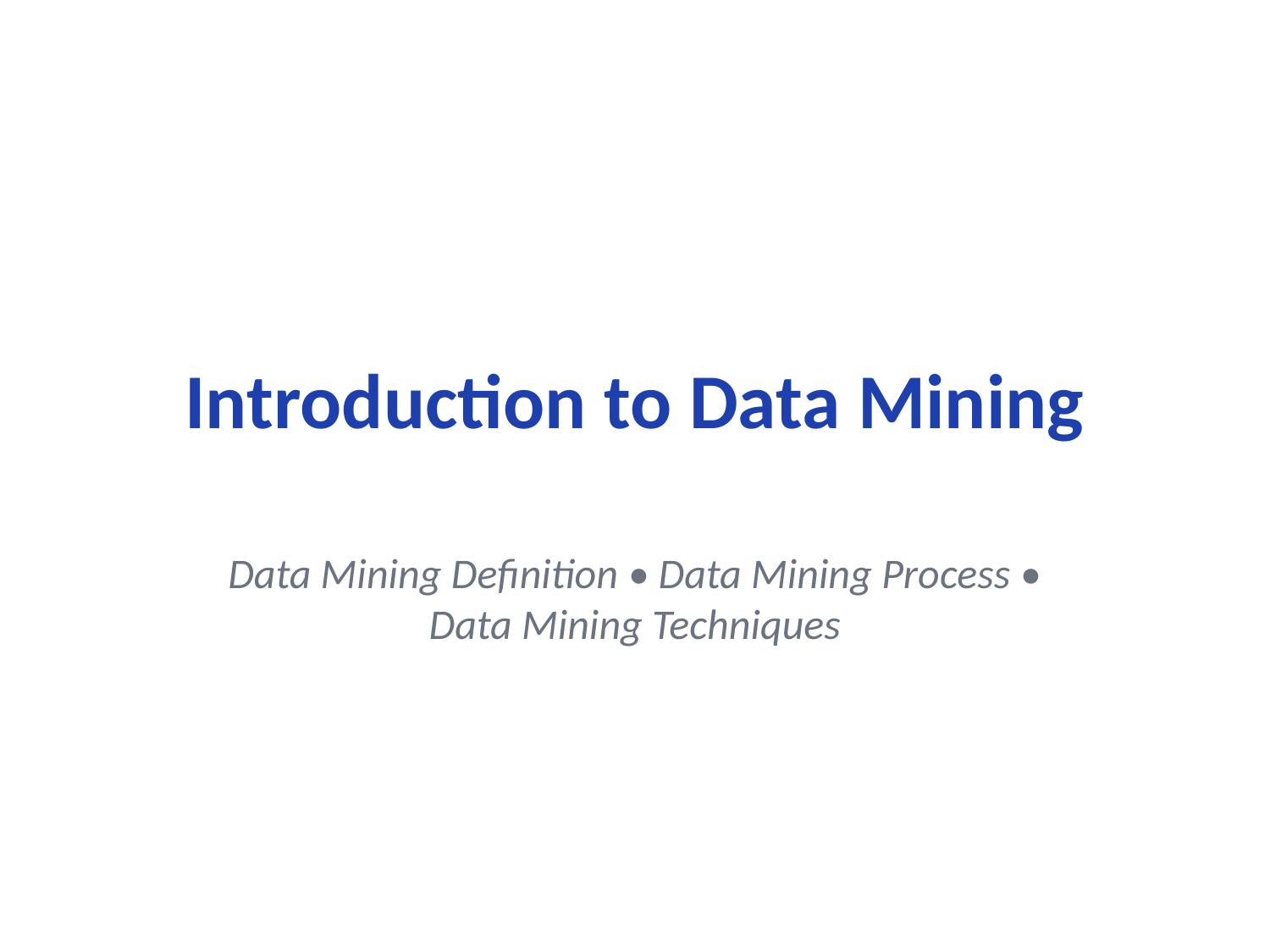

# Introduction to Data Mining
Data Mining Definition • Data Mining Process • Data Mining Techniques